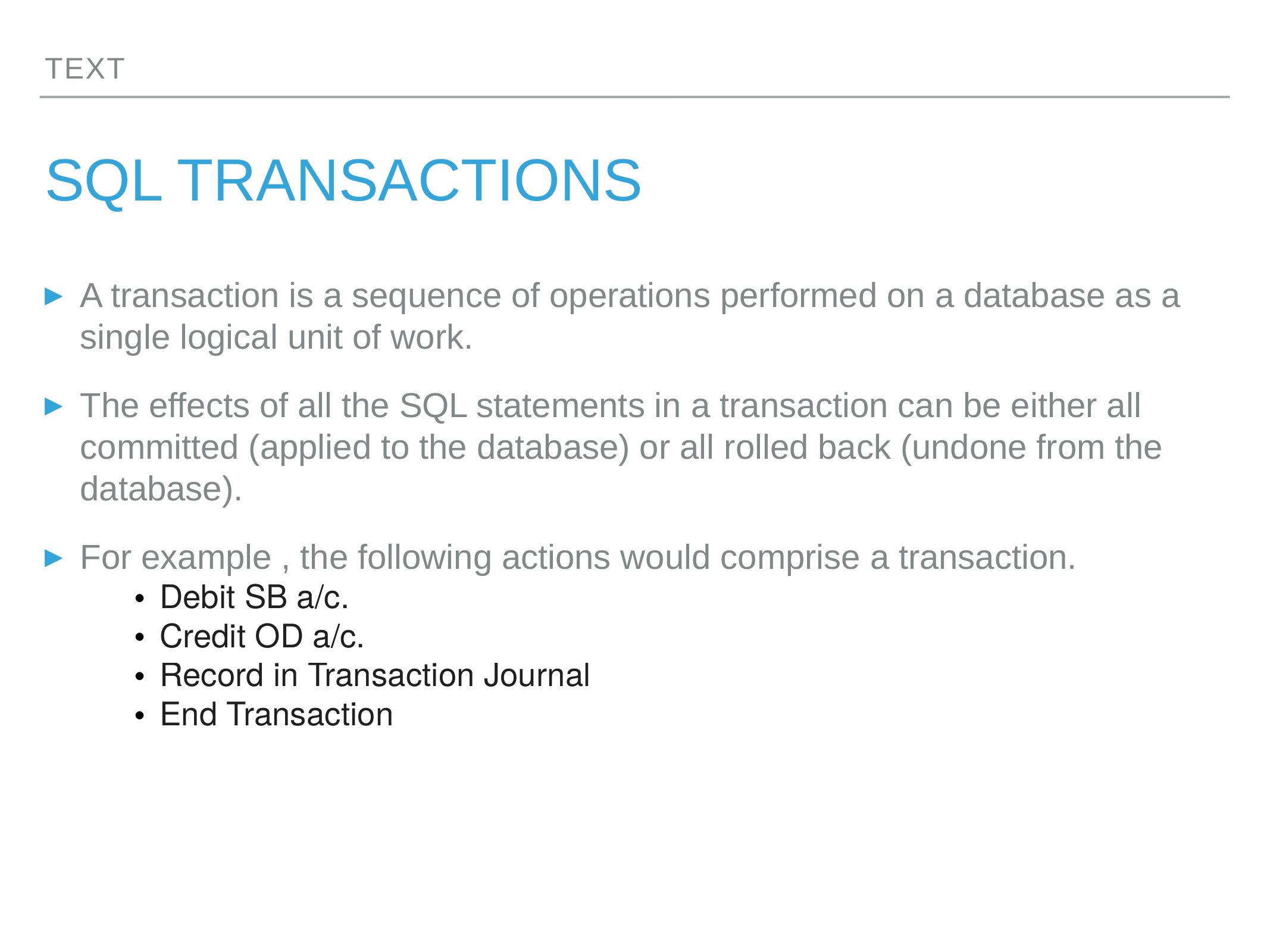

Text
# Sql Transactions
A transaction is a sequence of operations performed on a database as a single logical unit of work.
The effects of all the SQL statements in a transaction can be either all committed (applied to the database) or all rolled back (undone from the database).
For example , the following actions would comprise a transaction.
Debit SB a/c.
Credit OD a/c.
Record in Transaction Journal
End Transaction